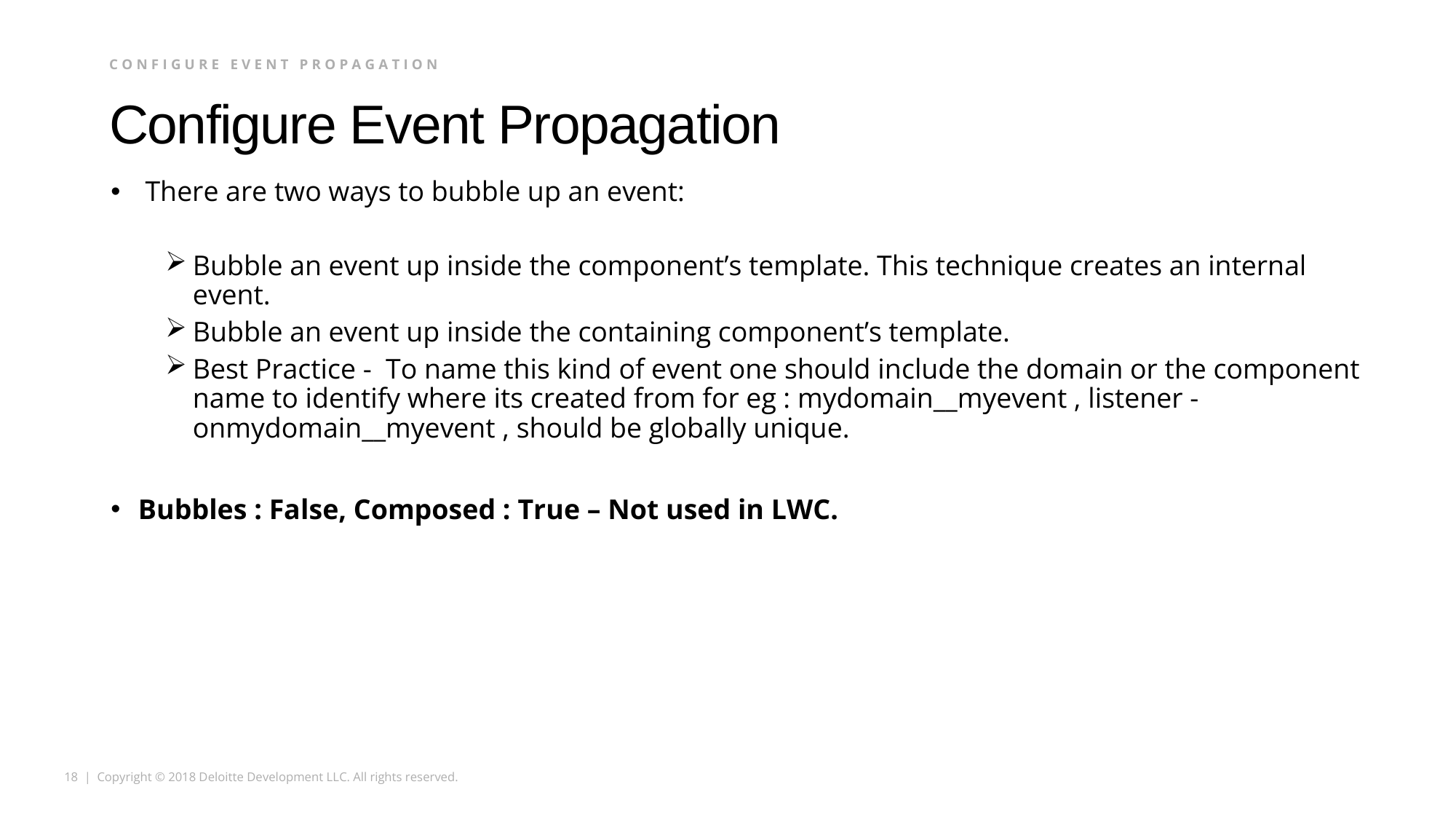

Configure event propagation
# Configure Event Propagation
There are two ways to bubble up an event:

Bubble an event up inside the component’s template. This technique creates an internal event.
Bubble an event up inside the containing component’s template.
Best Practice -  To name this kind of event one should include the domain or the component name to identify where its created from for eg : mydomain__myevent , listener - onmydomain__myevent , should be globally unique.

Bubbles : False, Composed : True – Not used in LWC.